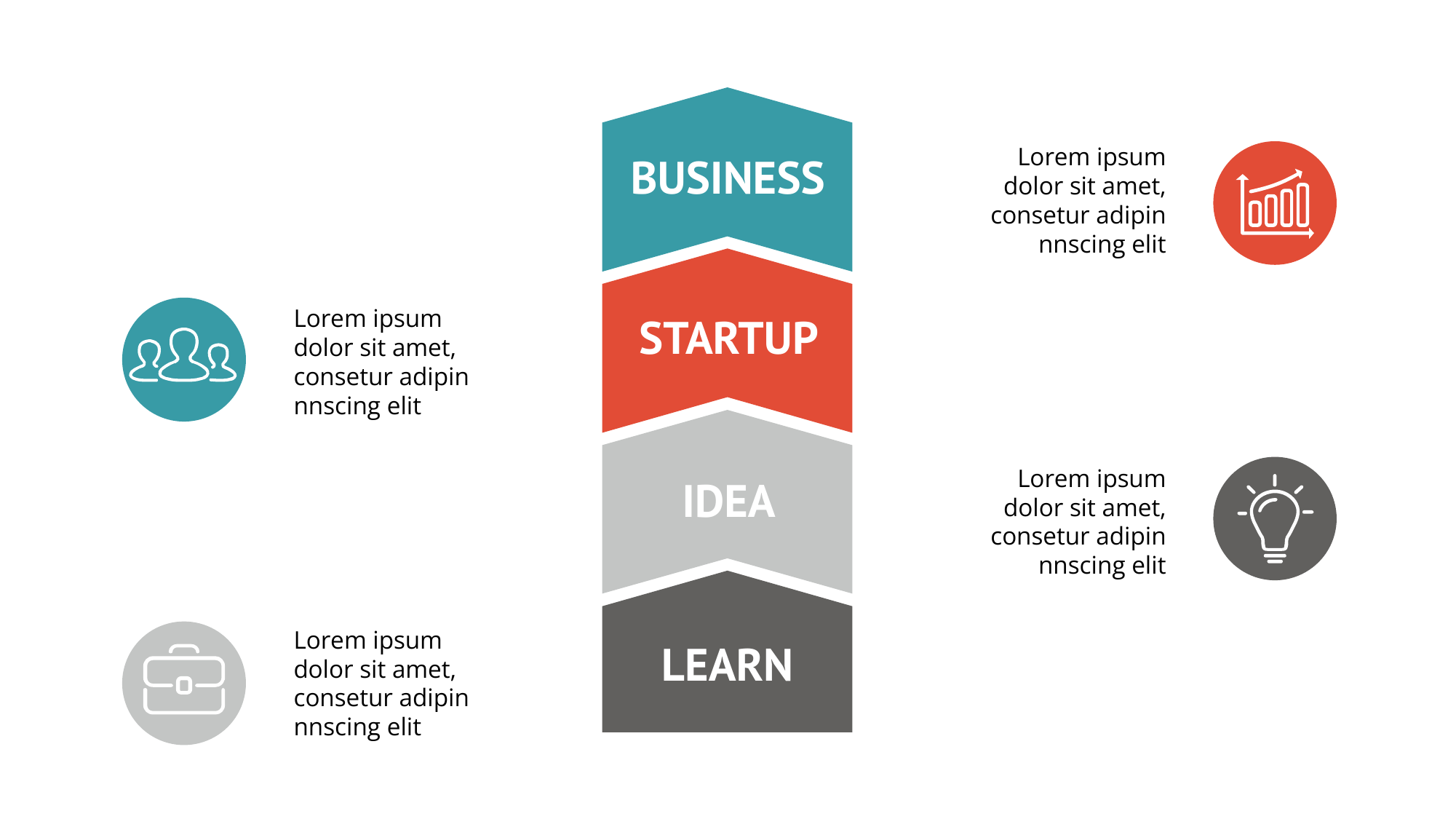

Lorem ipsum dolor sit amet, consetur adipin nnscing elit

BUSINESS

Lorem ipsum dolor sit amet, consetur adipin nnscing elit
STARTUP

Lorem ipsum dolor sit amet, consetur adipin nnscing elit
IDEA

Lorem ipsum dolor sit amet, consetur adipin nnscing elit

LEARN